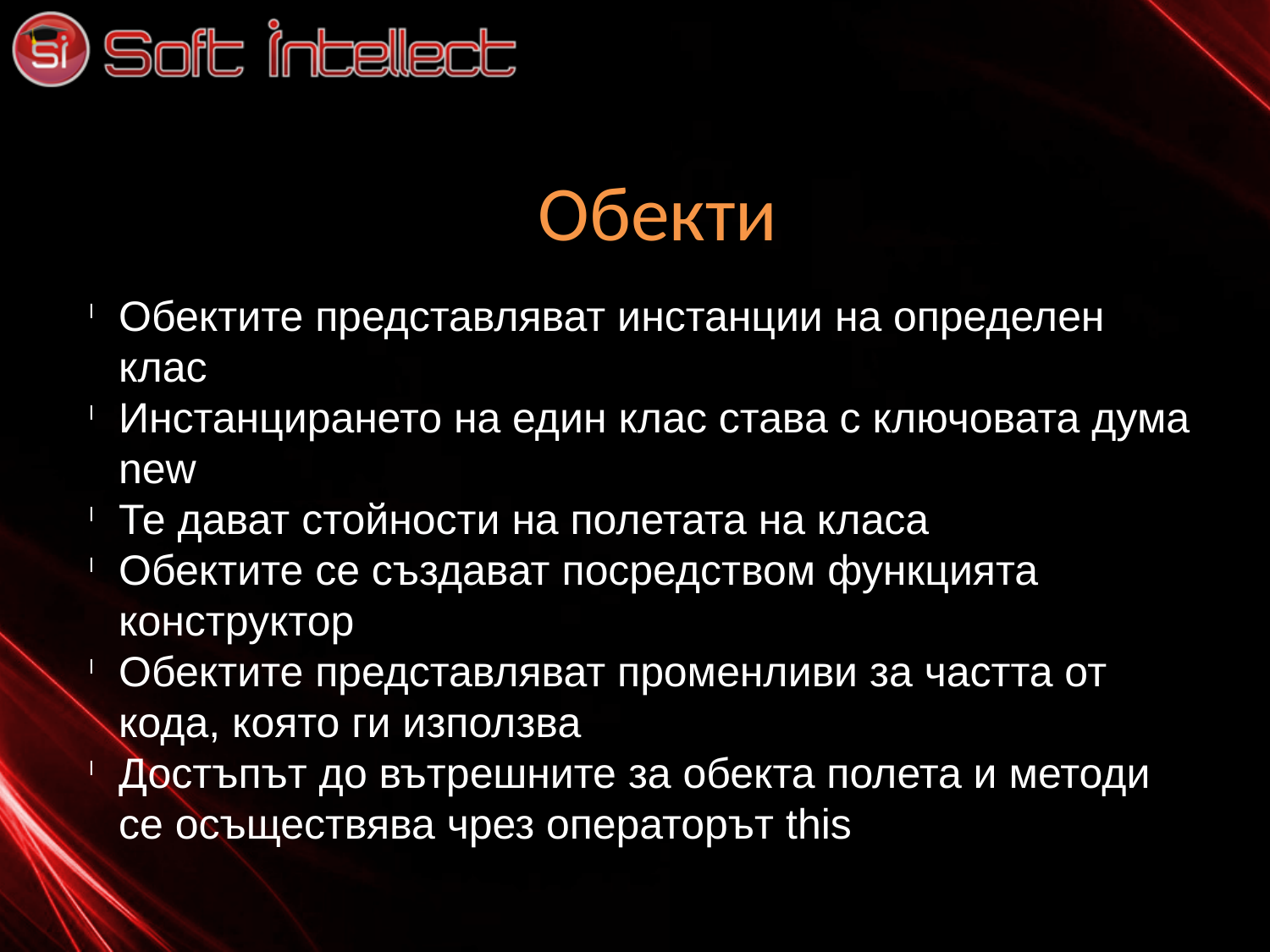

Обекти
Обектите представляват инстанции на определен клас
Инстанцирането на един клас става с ключовата дума new
Те дават стойности на полетата на класа
Обектите се създават посредством функцията конструктор
Обектите представляват променливи за частта от кода, която ги използва
Достъпът до вътрешните за обекта полета и методи се осъществява чрез операторът this